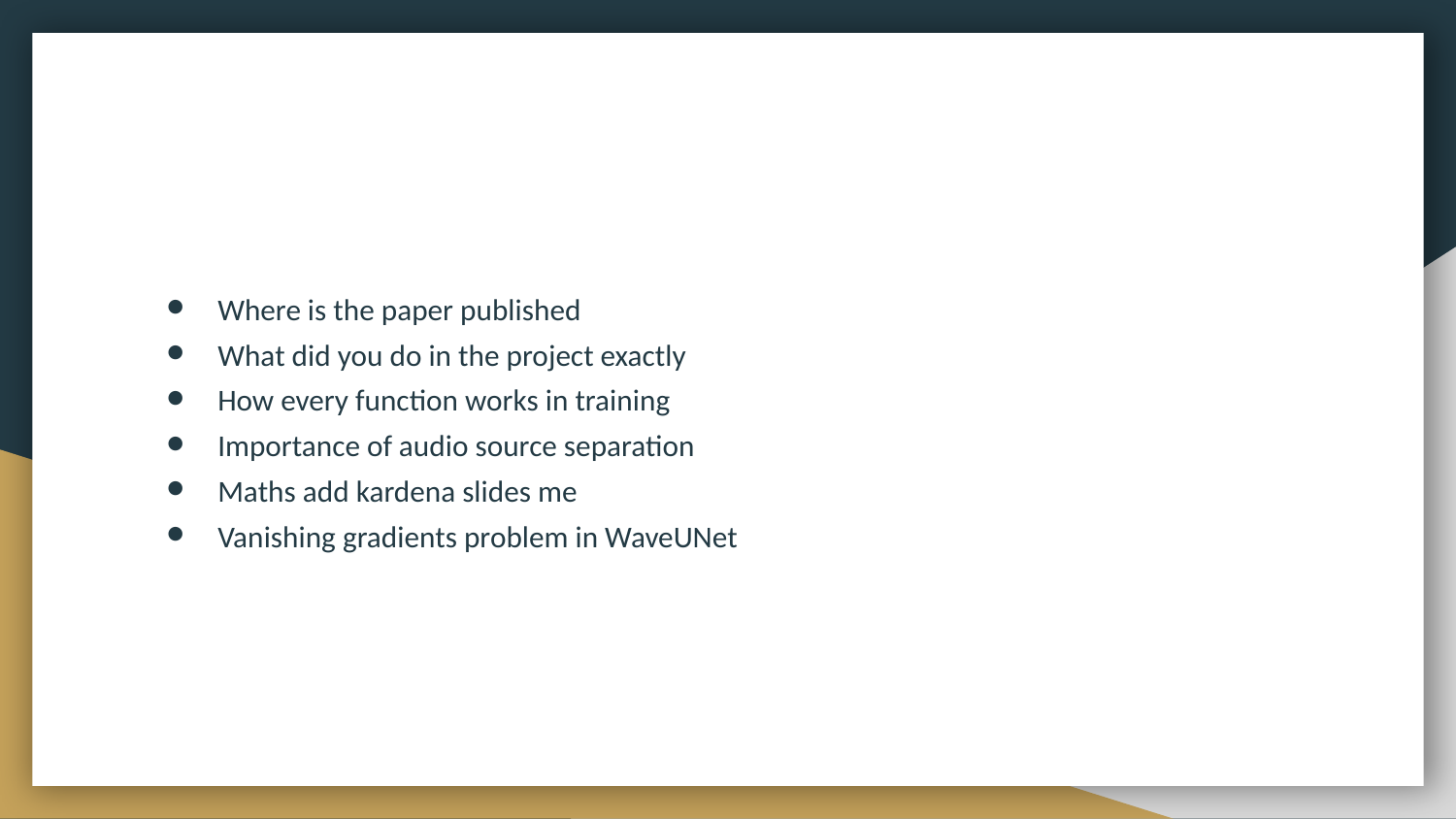

Where is the paper published
What did you do in the project exactly
How every function works in training
Importance of audio source separation
Maths add kardena slides me
Vanishing gradients problem in WaveUNet